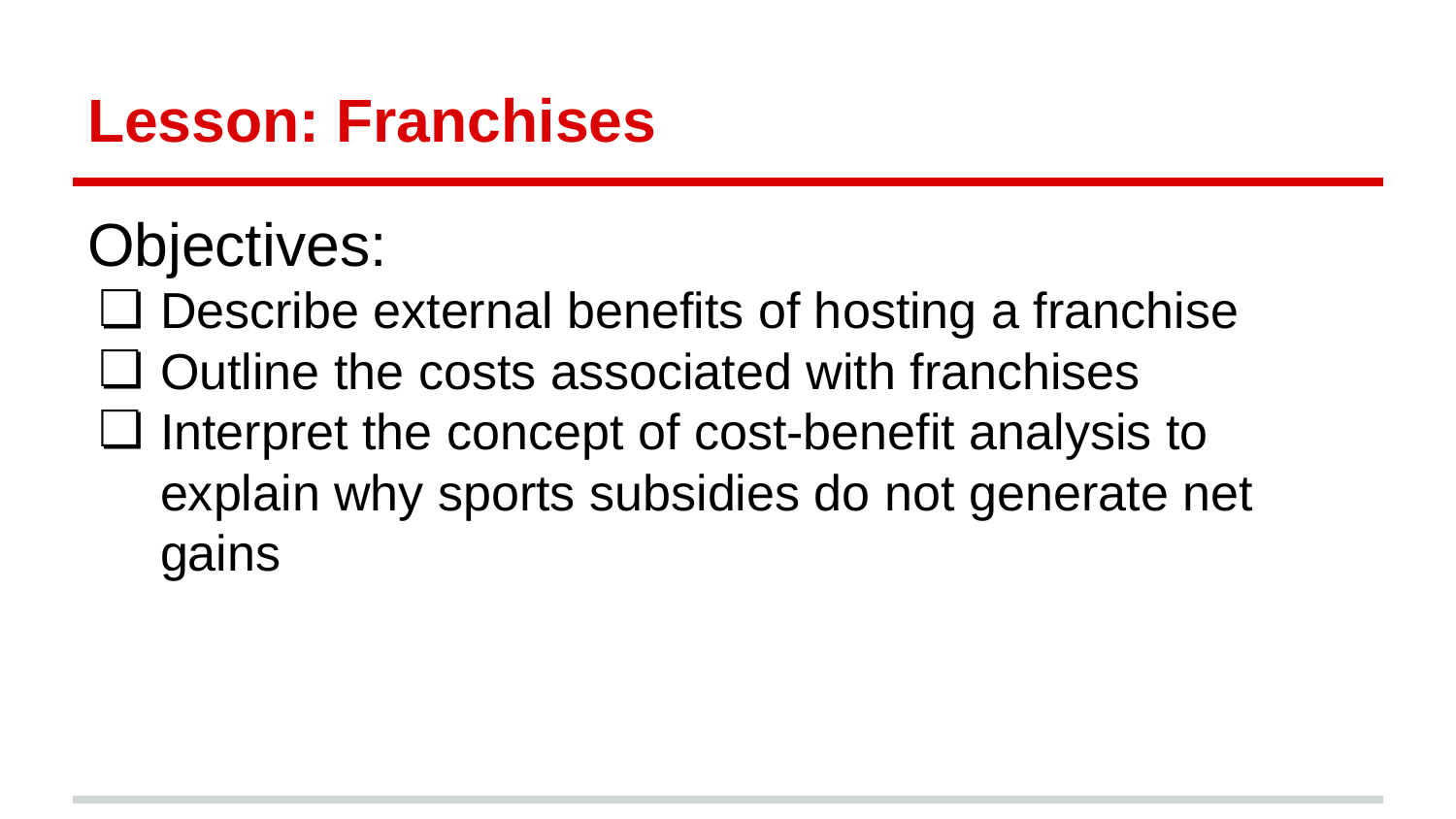

# Lesson: Franchises
Objectives:
Describe external benefits of hosting a franchise
Outline the costs associated with franchises
Interpret the concept of cost-benefit analysis to explain why sports subsidies do not generate net gains